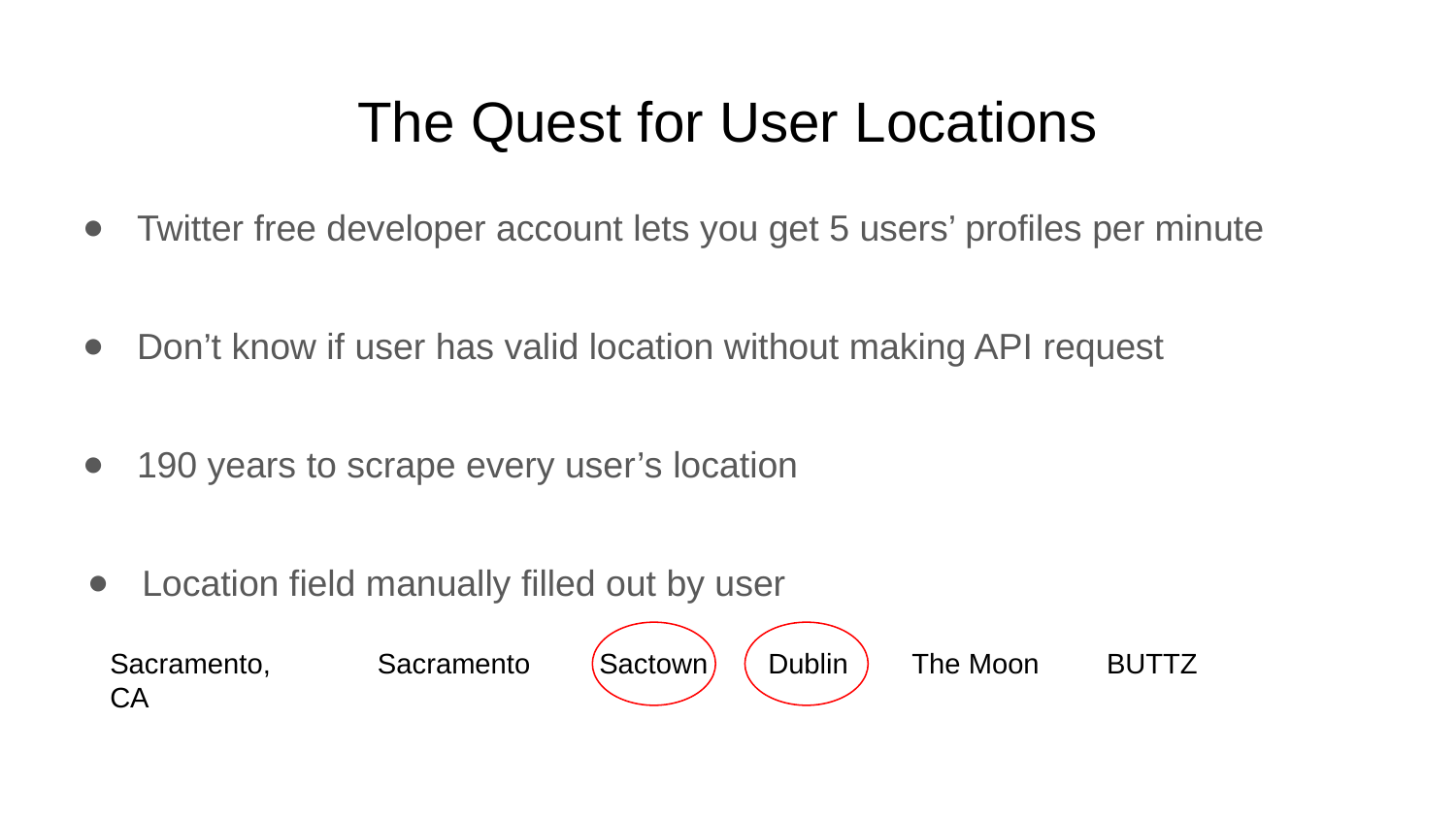

# The Quest for User Locations
Twitter free developer account lets you get 5 users’ profiles per minute
Don’t know if user has valid location without making API request
190 years to scrape every user’s location
Location field manually filled out by user

Sacramento, CA
Sacramento
Sactown
Dublin
The Moon
BUTTZ